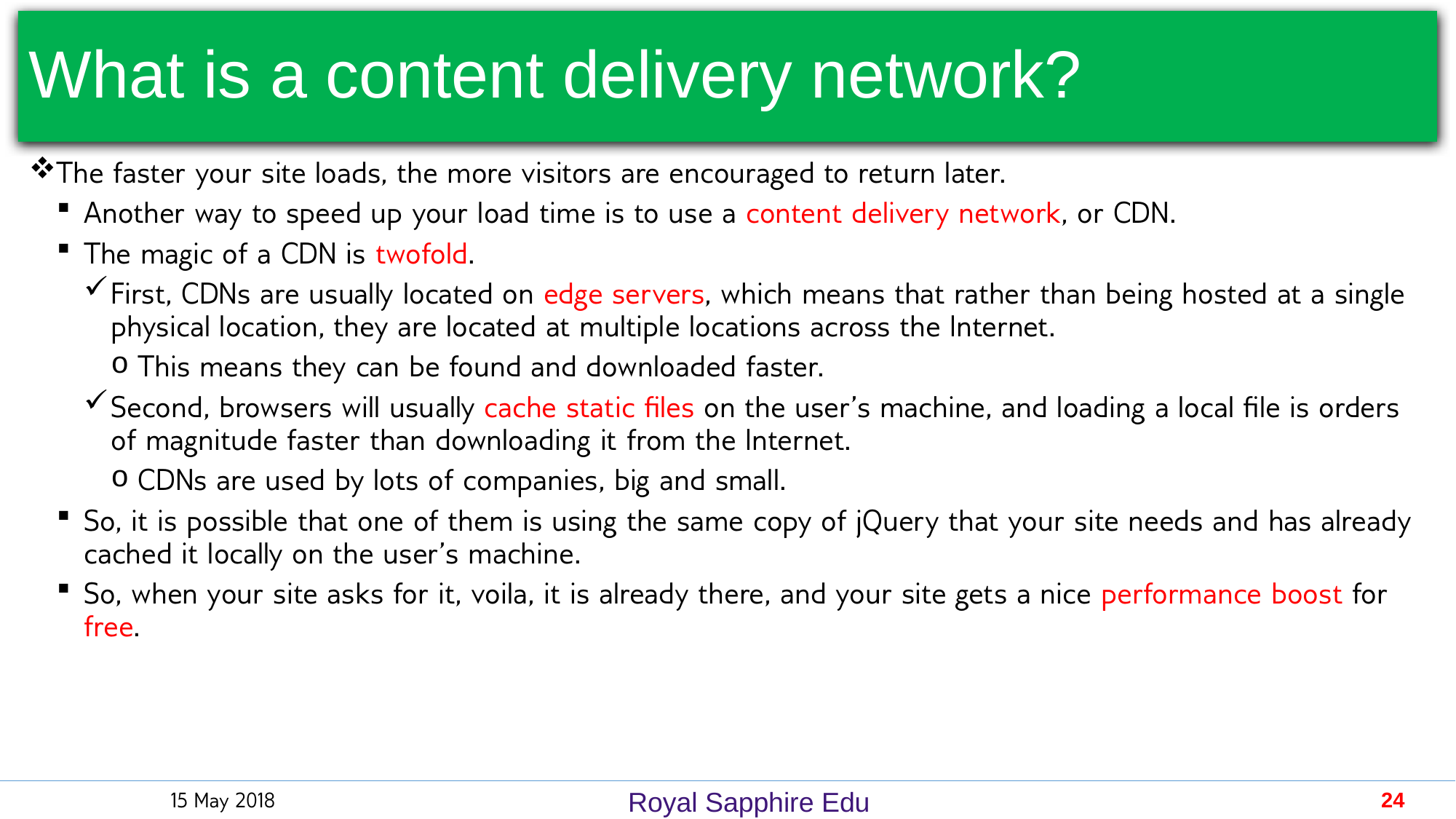

# What is a content delivery network?
The faster your site loads, the more visitors are encouraged to return later.
Another way to speed up your load time is to use a content delivery network, or CDN.
The magic of a CDN is twofold.
First, CDNs are usually located on edge servers, which means that rather than being hosted at a single physical location, they are located at multiple locations across the Internet.
This means they can be found and downloaded faster.
Second, browsers will usually cache static files on the user’s machine, and loading a local file is orders of magnitude faster than downloading it from the Internet.
CDNs are used by lots of companies, big and small.
So, it is possible that one of them is using the same copy of jQuery that your site needs and has already cached it locally on the user’s machine.
So, when your site asks for it, voila, it is already there, and your site gets a nice performance boost for free.
15 May 2018
24